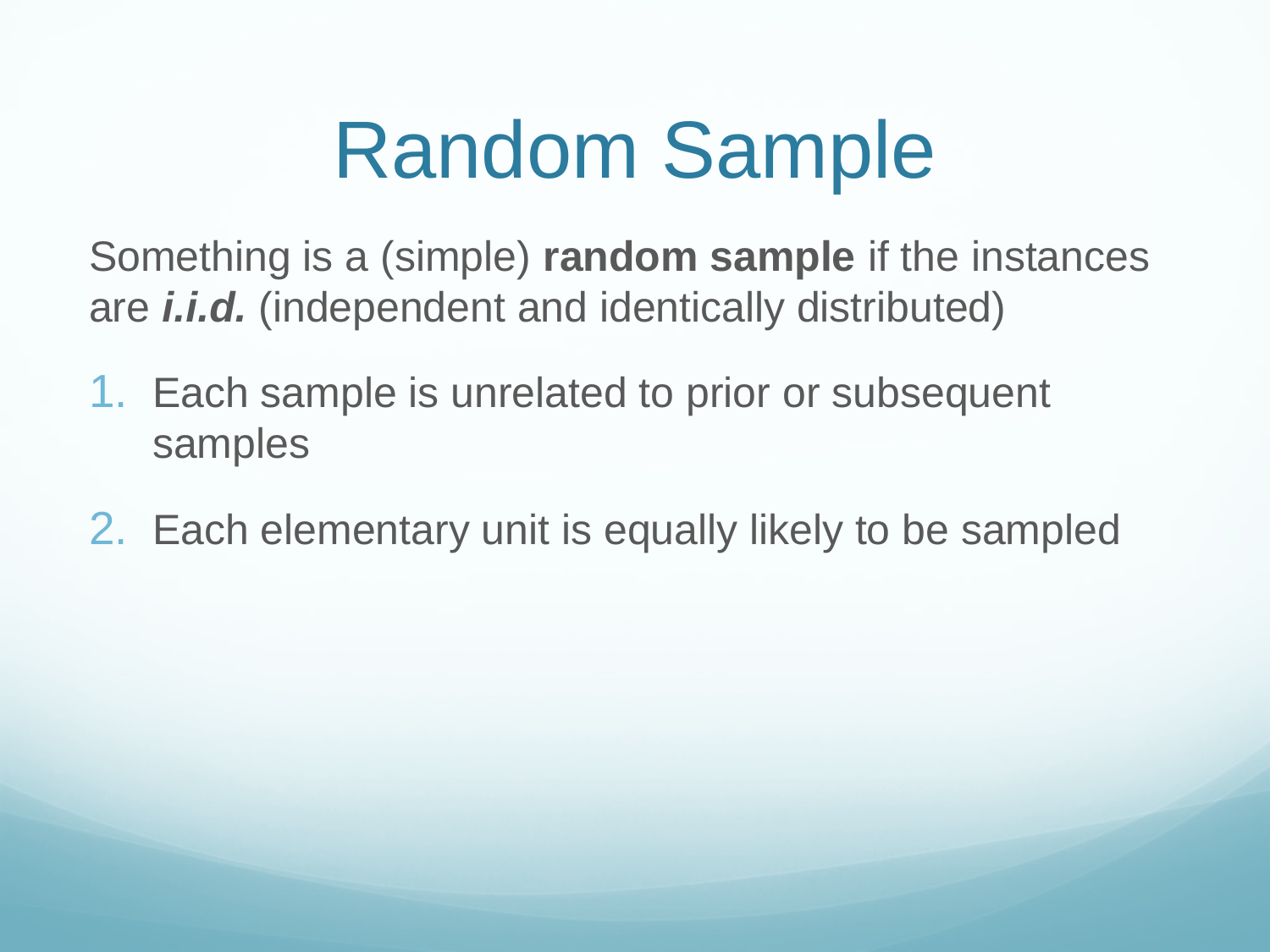

# Random Sample
Something is a (simple) random sample if the instances are i.i.d. (independent and identically distributed)
Each sample is unrelated to prior or subsequent samples
Each elementary unit is equally likely to be sampled